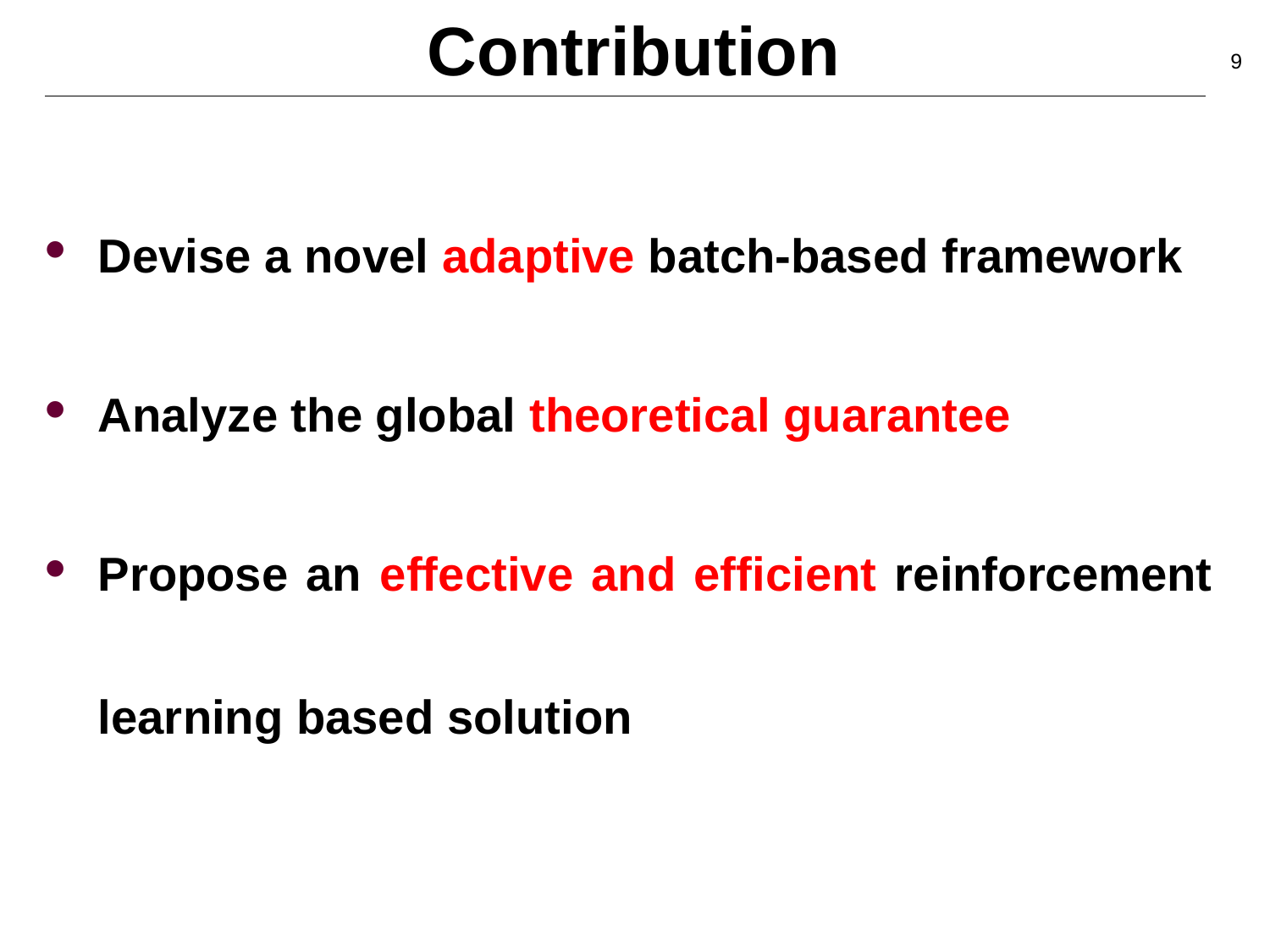

# Contribution

9
Devise a novel adaptive batch-based framework
Analyze the global theoretical guarantee
Propose an effective and efficient reinforcement learning based solution